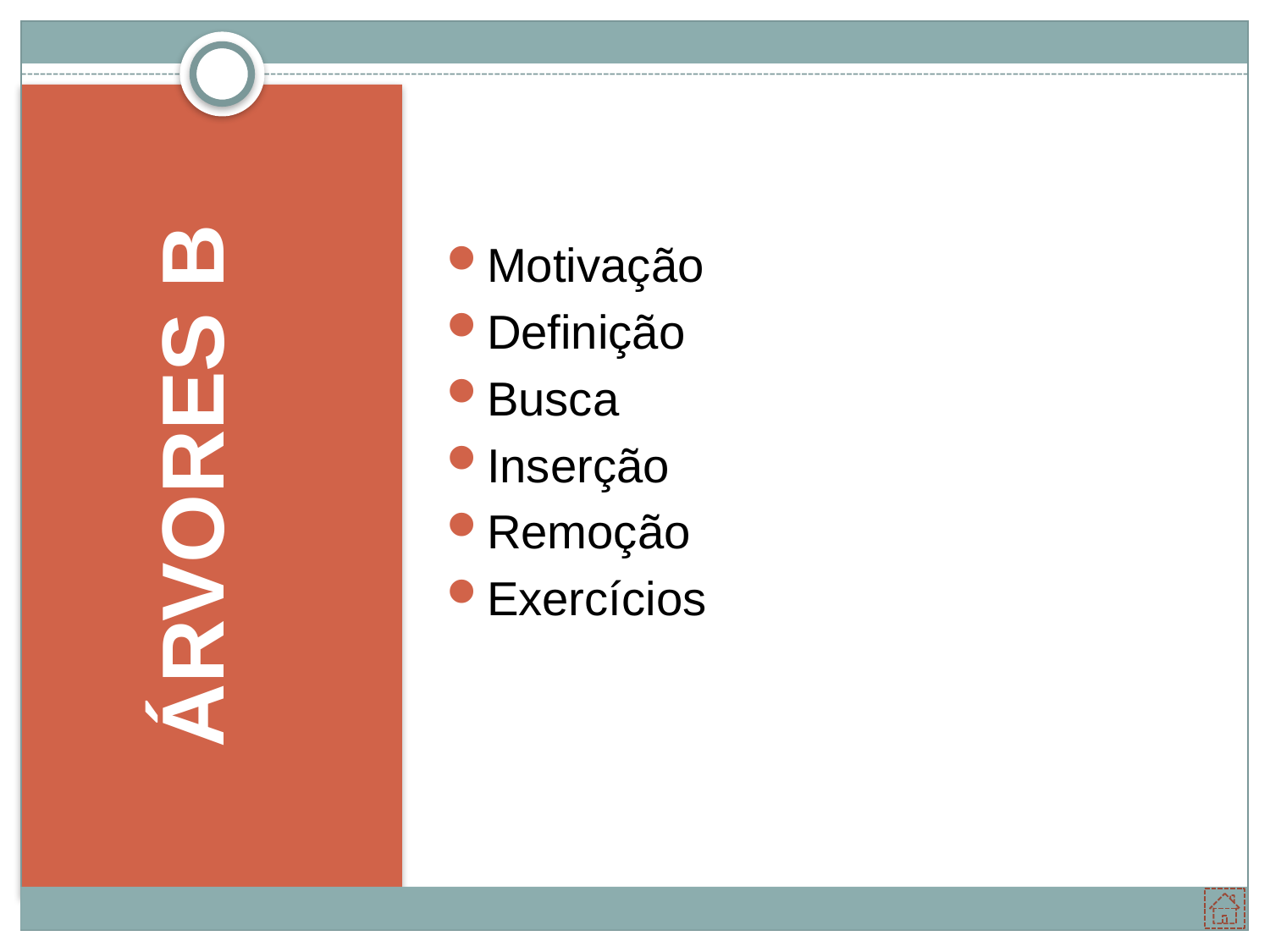

Motivação
Definição
Busca
Inserção
Remoção
Exercícios
# ÁRVORES B